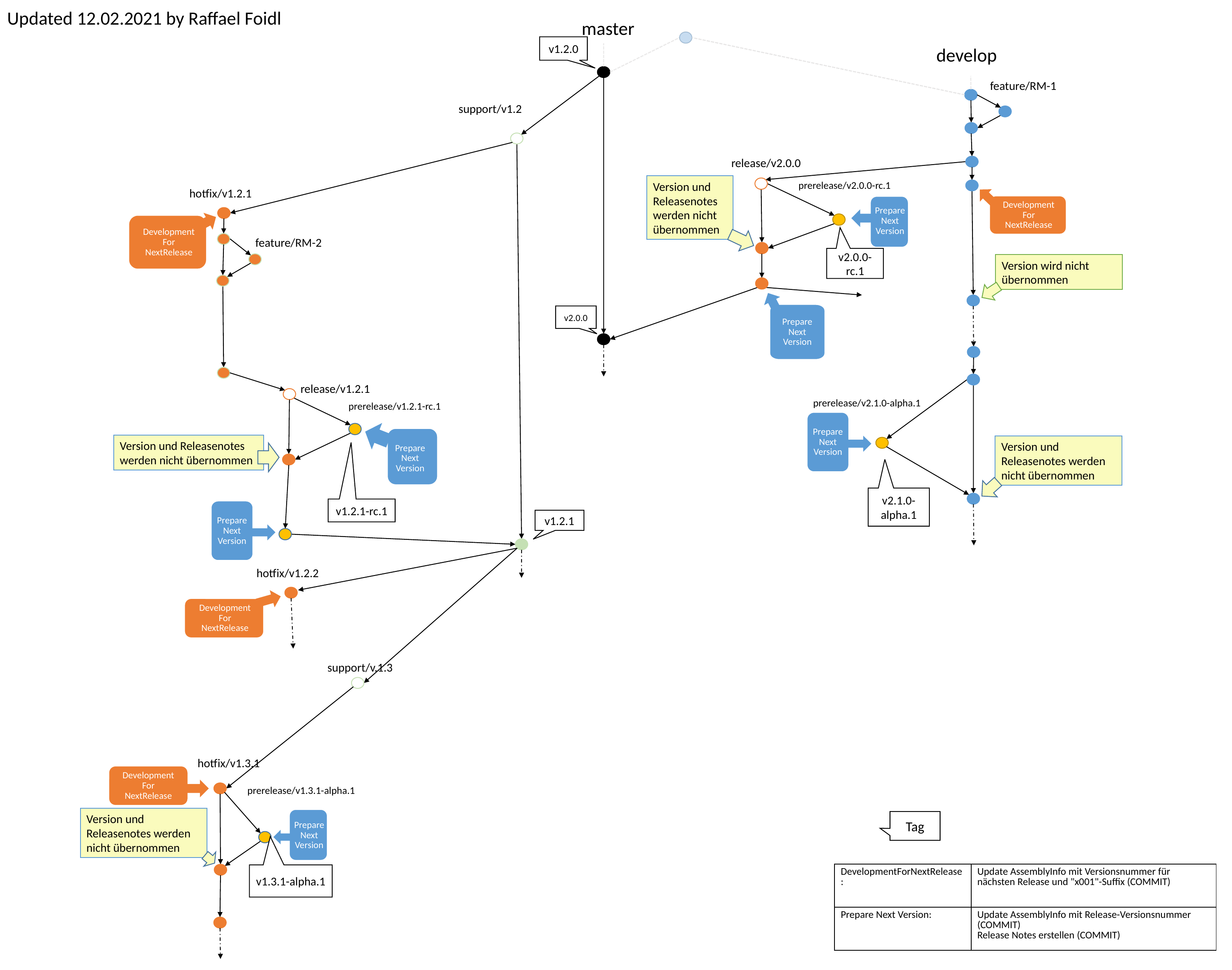

Updated 12.02.2021 by Raffael Foidl
master

v1.2.0
develop

feature/RM-1

support/v1.2

release/v2.0.0

prerelease/v2.0.0-rc.1
Version und Releasenotes werden nicht übernommen

hotfix/v1.2.1

Prepare Next Version
Development
For
NextRelease

Development
For
NextRelease

feature/RM-2

v2.0.0-rc.1

Version wird nicht übernommen

Prepare Next Version
v2.0.0

release/v1.2.1

prerelease/v2.1.0-alpha.1
prerelease/v1.2.1-rc.1
Prepare Next Version

Prepare Next Version
Version und Releasenotes werden nicht übernommen

Version und Releasenotes werden nicht übernommen

v2.1.0-alpha.1

v1.2.1-rc.1
Prepare Next Version
v1.2.1

hotfix/v1.2.2

Development
For
NextRelease
support/v.1.3

hotfix/v1.3.1

Development
For
NextRelease

prerelease/v1.3.1-alpha.1

Version und Releasenotes werden nicht übernommen

Prepare Next Version
Tag

| DevelopmentForNextRelease: | Update AssemblyInfo mit Versionsnummer für nächsten Release und "x001"-Suffix (COMMIT) |
| --- | --- |
| Prepare Next Version: | Update AssemblyInfo mit Release-Versionsnummer (COMMIT) Release Notes erstellen (COMMIT) |

v1.3.1-alpha.1